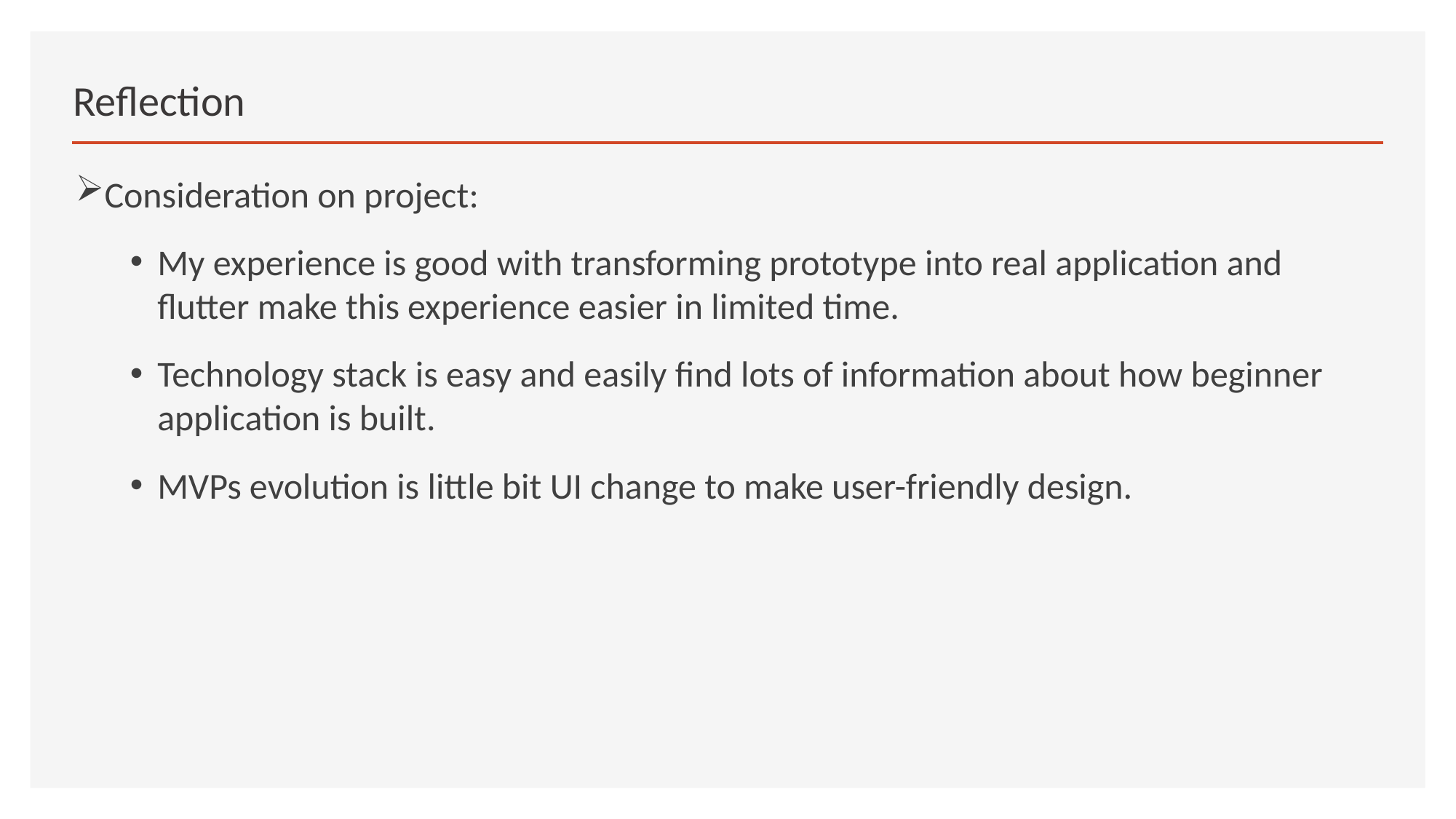

# Reflection
Consideration on project:
My experience is good with transforming prototype into real application and flutter make this experience easier in limited time.
Technology stack is easy and easily find lots of information about how beginner application is built.
MVPs evolution is little bit UI change to make user-friendly design.